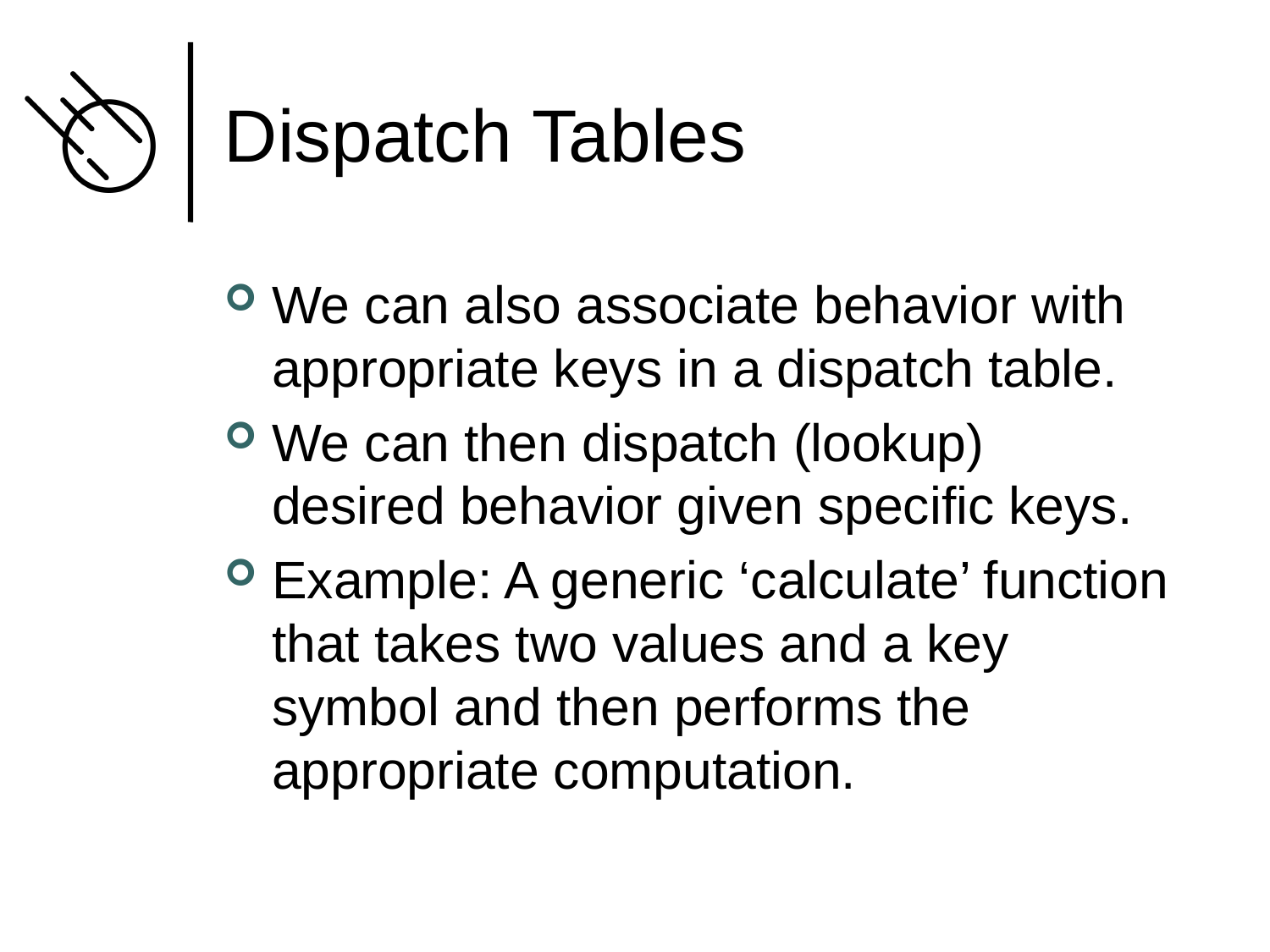

# Dispatch Tables
We can also associate behavior with appropriate keys in a dispatch table.
We can then dispatch (lookup) desired behavior given specific keys.
Example: A generic ‘calculate’ function that takes two values and a key symbol and then performs the appropriate computation.